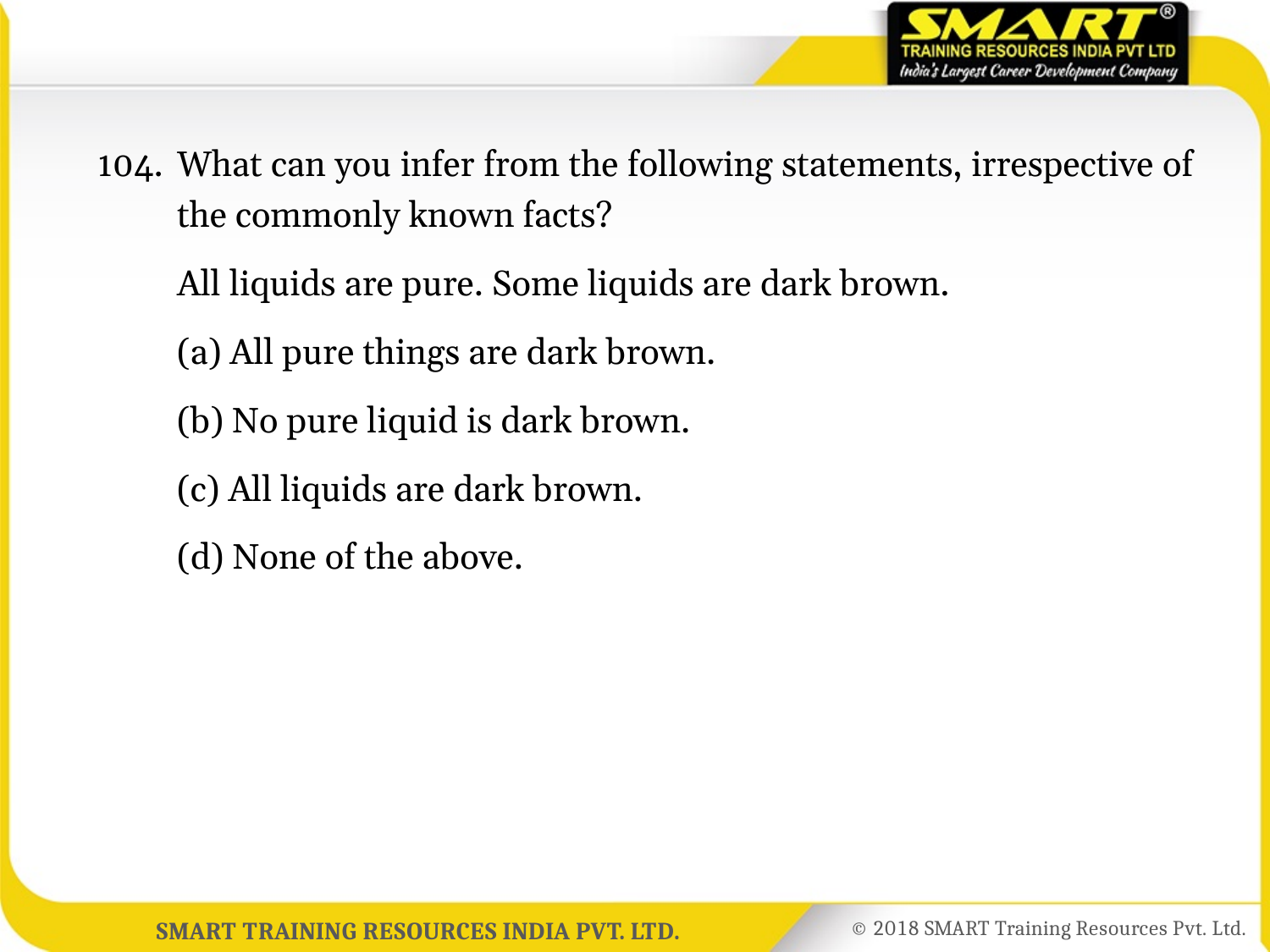

104.	What can you infer from the following statements, irrespective of the commonly known facts?
	All liquids are pure. Some liquids are dark brown.
	(a) All pure things are dark brown.
	(b) No pure liquid is dark brown.
	(c) All liquids are dark brown.
	(d) None of the above.